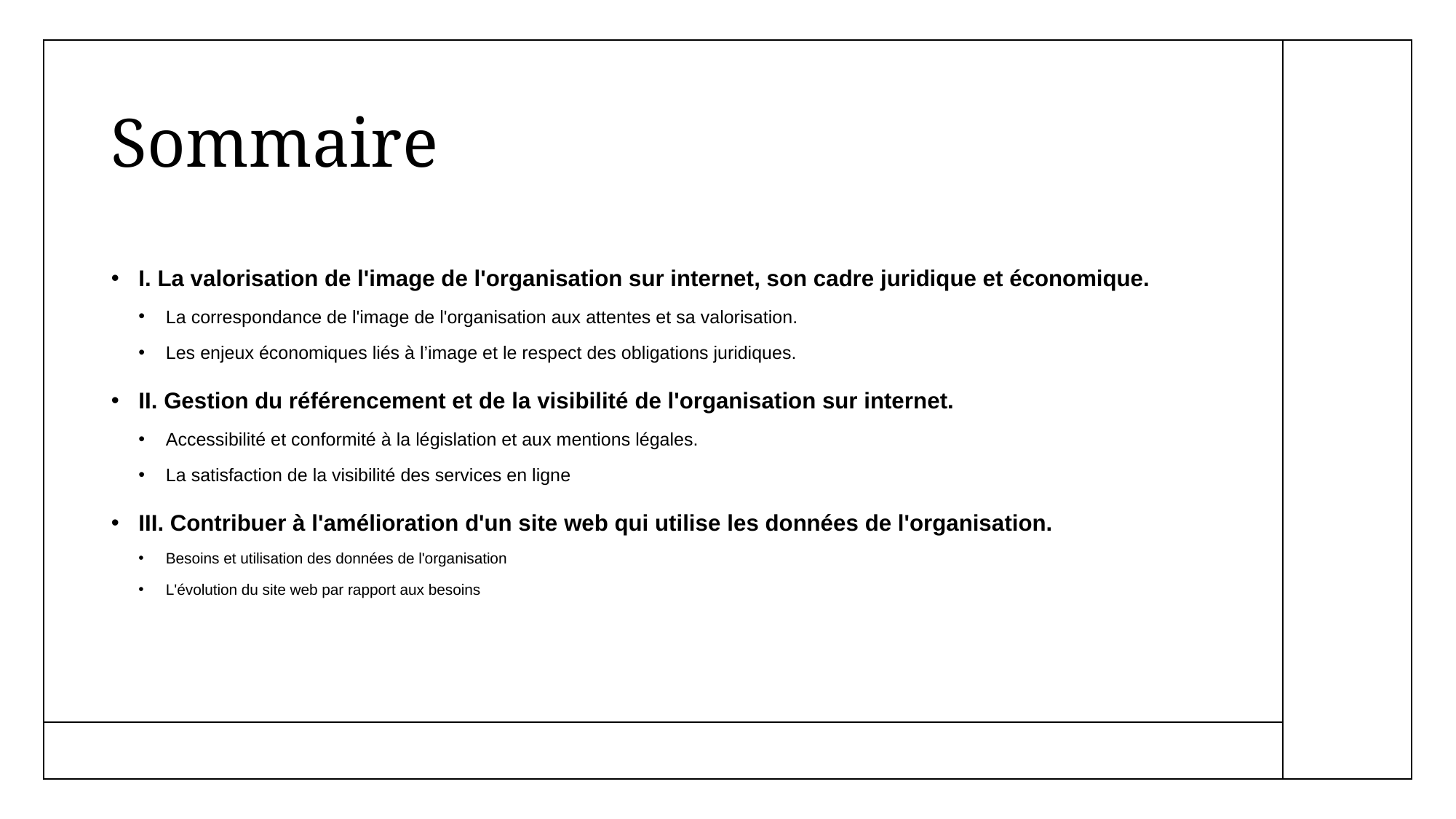

# Sommaire
I. La valorisation de l'image de l'organisation sur internet, son cadre juridique et économique.
La correspondance de l'image de l'organisation aux attentes et sa valorisation.
Les enjeux économiques liés à l’image et le respect des obligations juridiques.
II. Gestion du référencement et de la visibilité de l'organisation sur internet.
Accessibilité et conformité à la législation et aux mentions légales.
La satisfaction de la visibilité des services en ligne
III. Contribuer à l'amélioration d'un site web qui utilise les données de l'organisation.
Besoins et utilisation des données de l'organisation
L'évolution du site web par rapport aux besoins